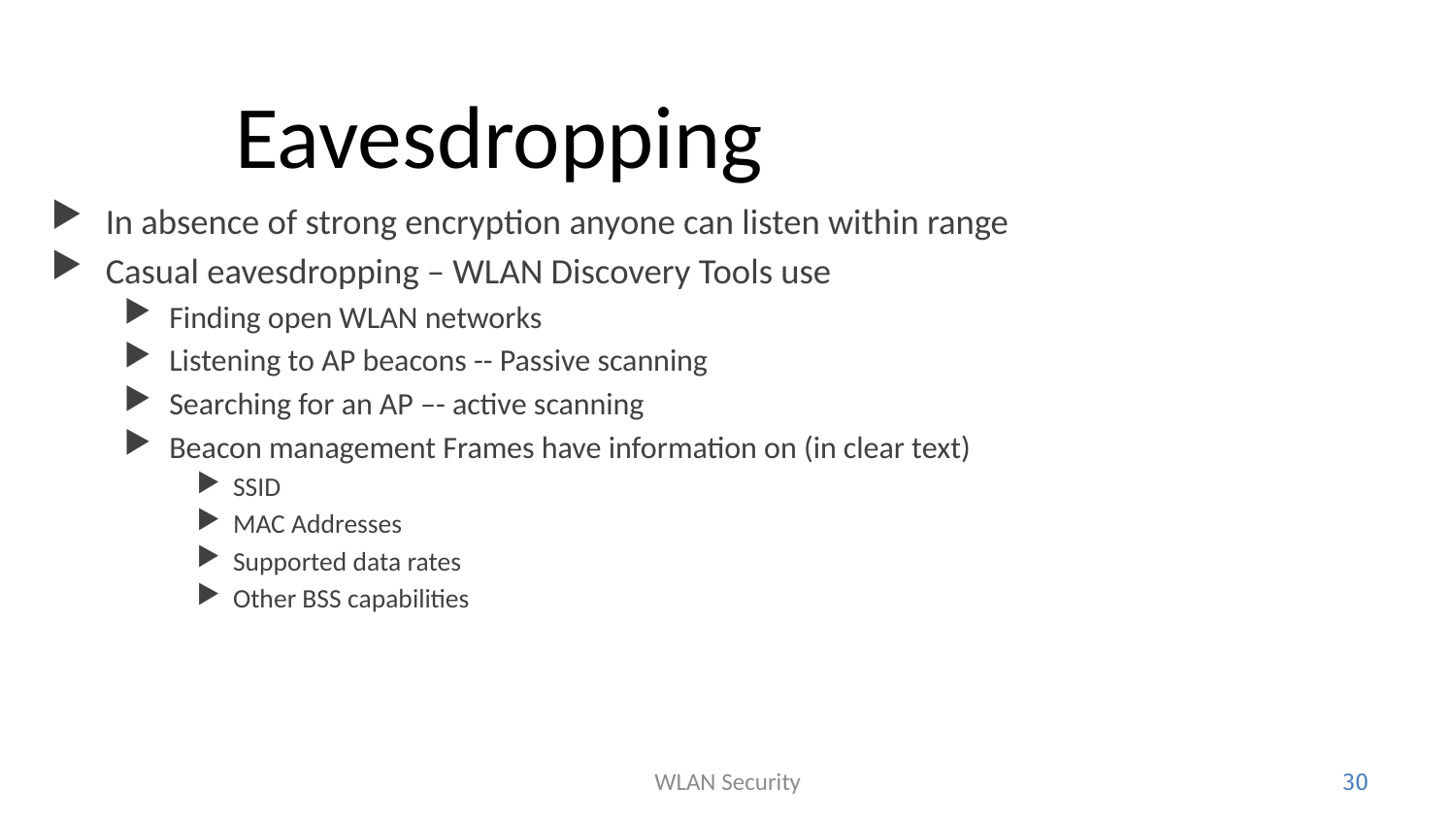

# Eavesdropping
In absence of strong encryption anyone can listen within range
Casual eavesdropping – WLAN Discovery Tools use
Finding open WLAN networks
Listening to AP beacons -- Passive scanning
Searching for an AP –- active scanning
Beacon management Frames have information on (in clear text)
SSID
MAC Addresses
Supported data rates
Other BSS capabilities

WLAN Security
30